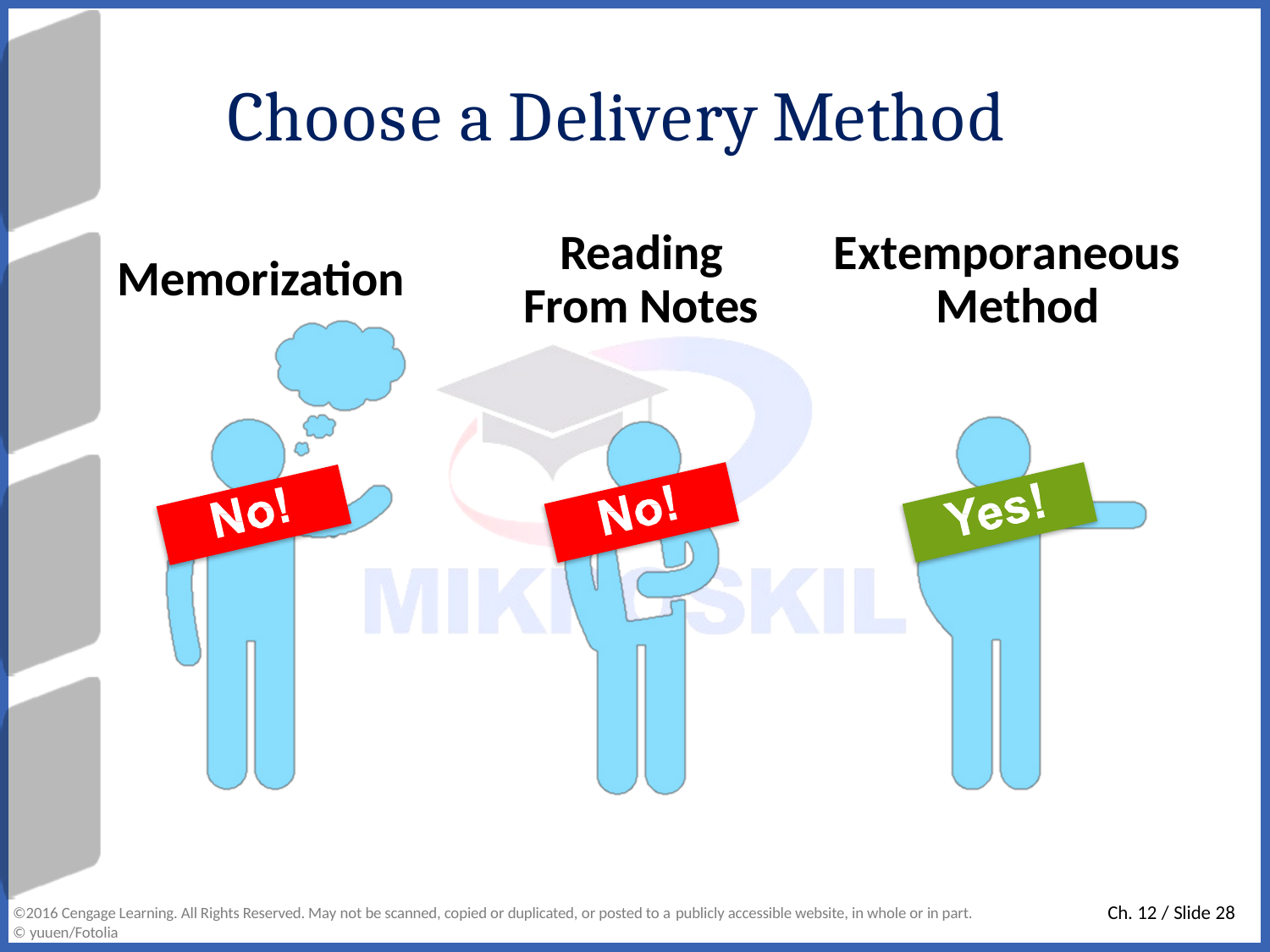

# Choose a Delivery Method
Reading  From Notes
Extemporaneous  Method
Memorization

Ch. 12 / Slide 28
©2016 Cengage Learning. All Rights Reserved. May not be scanned, copied or duplicated, or posted to a publicly accessible website, in whole or in part.
© yuuen/Fotolia